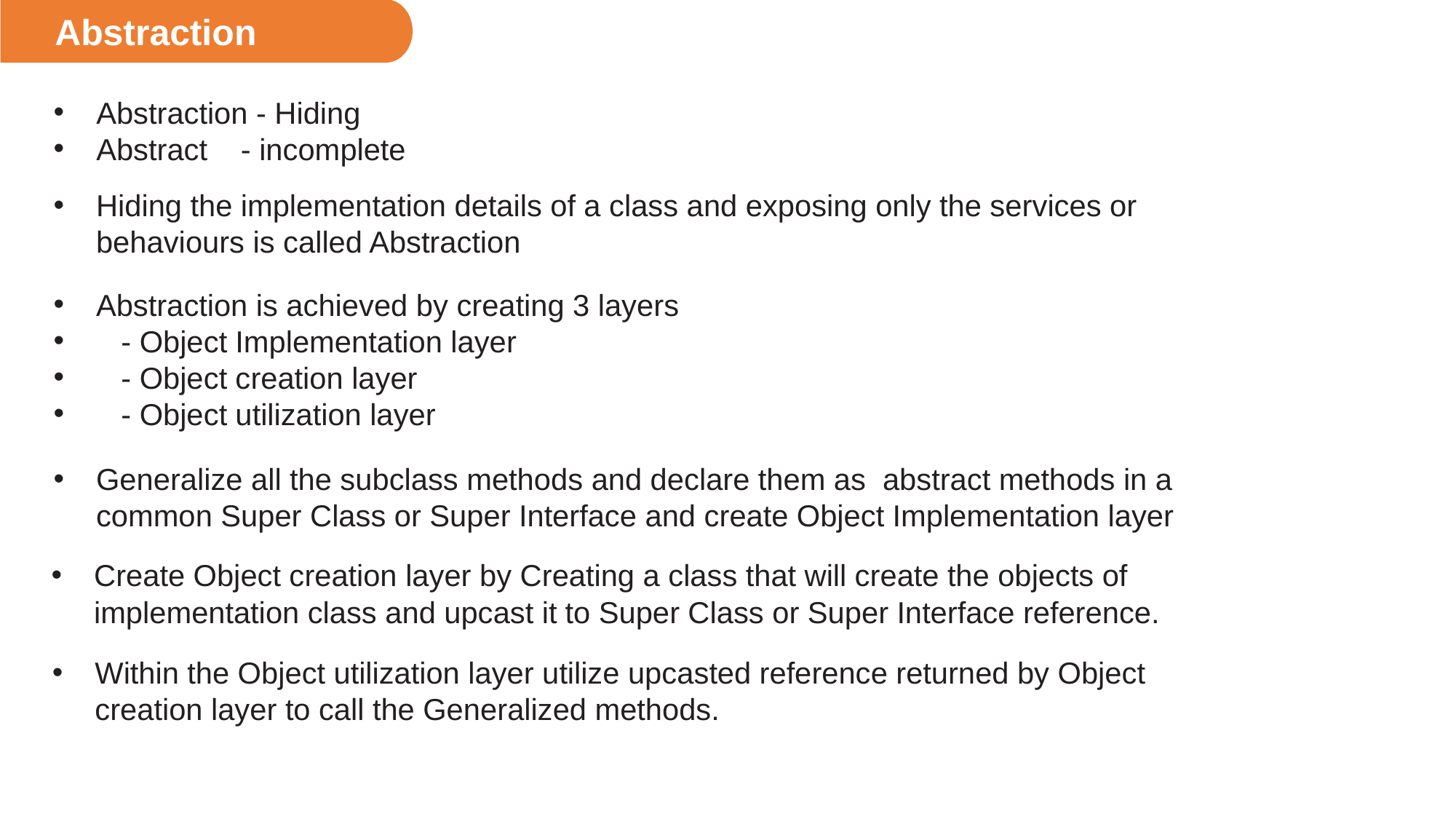

Abstraction
Abstraction - Hiding
Abstract    - incomplete

Hiding the implementation details of a class and exposing only the services or behaviours is called Abstraction
Abstraction is achieved by creating 3 layers
   - Object Implementation layer
   - Object creation layer
   - Object utilization layer
Generalize all the subclass methods and declare them as  abstract methods in a common Super Class or Super Interface and create Object Implementation layer
Create Object creation layer by Creating a class that will create the objects of implementation class and upcast it to Super Class or Super Interface reference.
Within the Object utilization layer utilize upcasted reference returned by Object creation layer to call the Generalized methods.